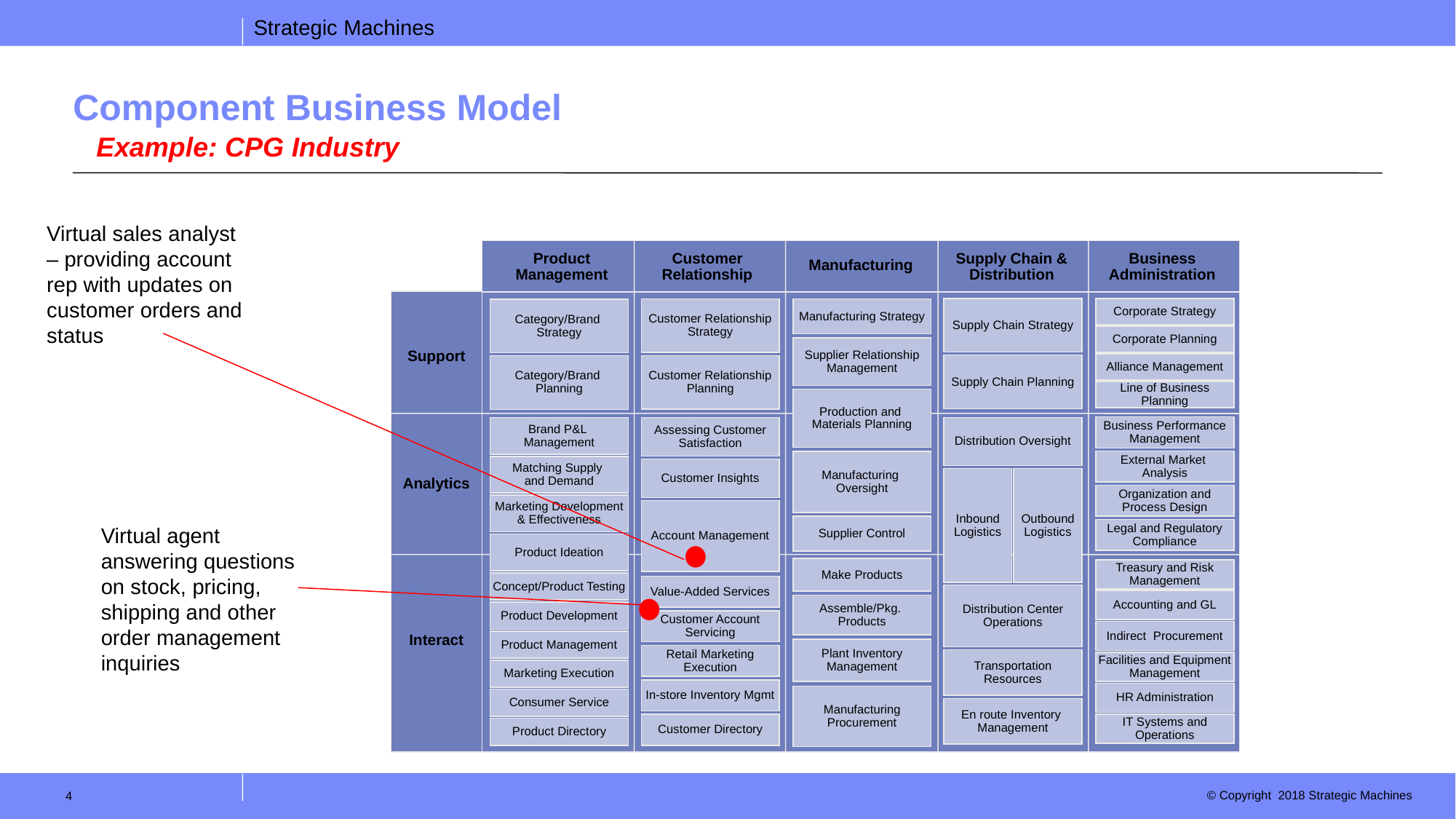

# Component Business Model
Example: CPG Industry
Virtual sales analyst – providing account rep with updates on customer orders and status

Product
Management
Customer
Relationship
Supply Chain &
Distribution
Business
Administration
Manufacturing

Supply Chain Strategy
Corporate Strategy
Customer Relationship Strategy
Manufacturing Strategy
Category/Brand
Strategy
Corporate Planning
Supplier Relationship Management
Support
Alliance Management
Supply Chain Planning
Category/Brand
Planning
Customer Relationship Planning
Line of Business Planning
Production and
Materials Planning

Business Performance Management
Assessing Customer Satisfaction
Brand P&L
Management
Distribution Oversight
External Market
Analysis
Manufacturing
Oversight
Matching Supply
and Demand
Customer Insights
Inbound Logistics
Outbound Logistics
Analytics
Organization and Process Design
Marketing Development & Effectiveness
Account Management
Supplier Control
Virtual agent answering questions on stock, pricing, shipping and other order management inquiries
Legal and Regulatory Compliance
Product Ideation

Make Products
Treasury and Risk Management
Concept/Product Testing
Value-Added Services
Distribution Center Operations
Accounting and GL
Assemble/Pkg.
Products

Product Development
Customer Account Servicing
Indirect  Procurement
Interact
Product Management
Plant Inventory Management
Retail Marketing Execution
Transportation Resources
Facilities and Equipment Management
Marketing Execution
In-store Inventory Mgmt
HR Administration
Manufacturing Procurement
Consumer Service
En route Inventory  Management
IT Systems and Operations
Customer Directory
Product Directory
4